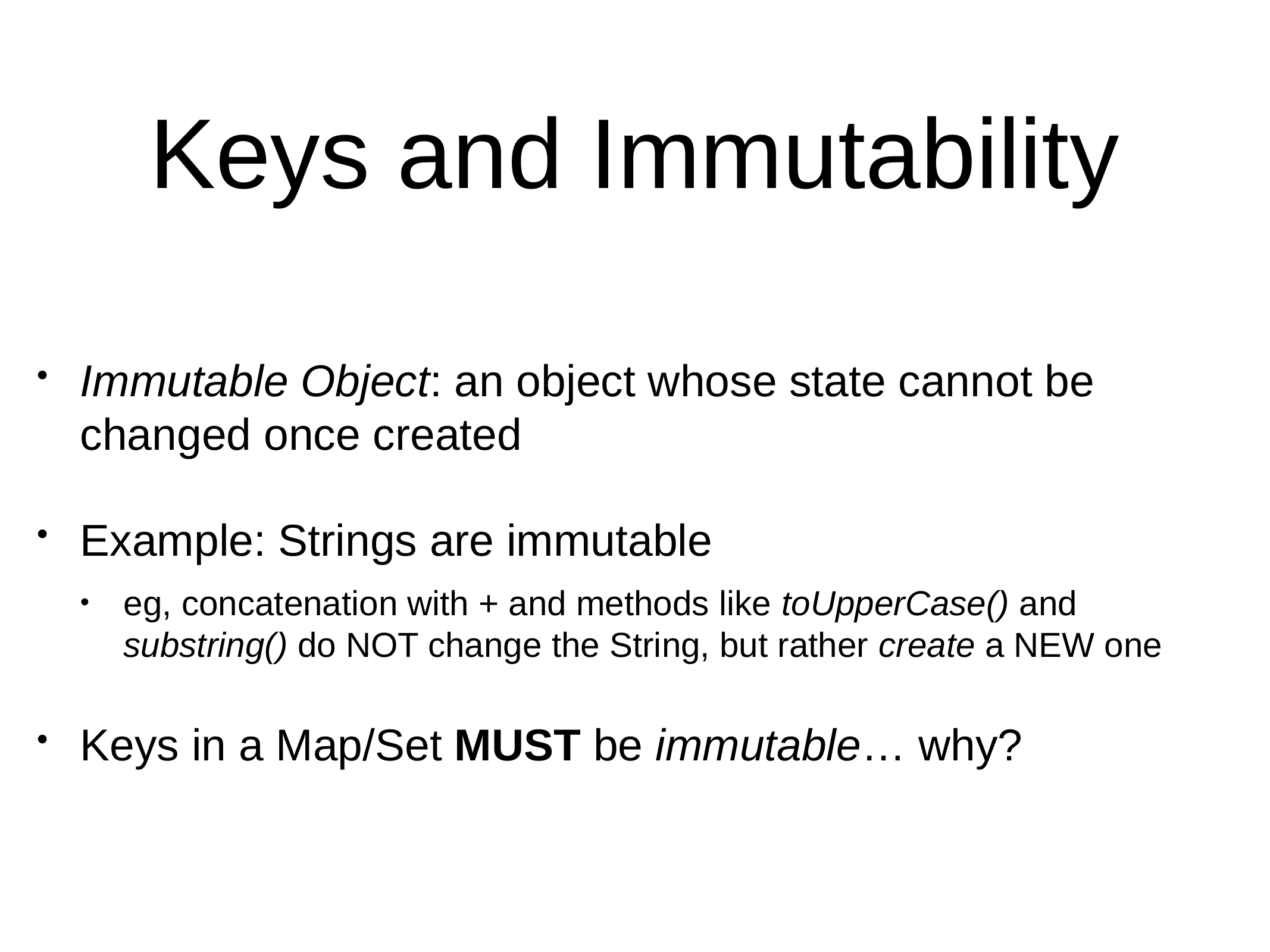

# Keys and Immutability
Immutable Object: an object whose state cannot be changed once created
Example: Strings are immutable
eg, concatenation with + and methods like toUpperCase() and substring() do NOT change the String, but rather create a NEW one
Keys in a Map/Set MUST be immutable… why?